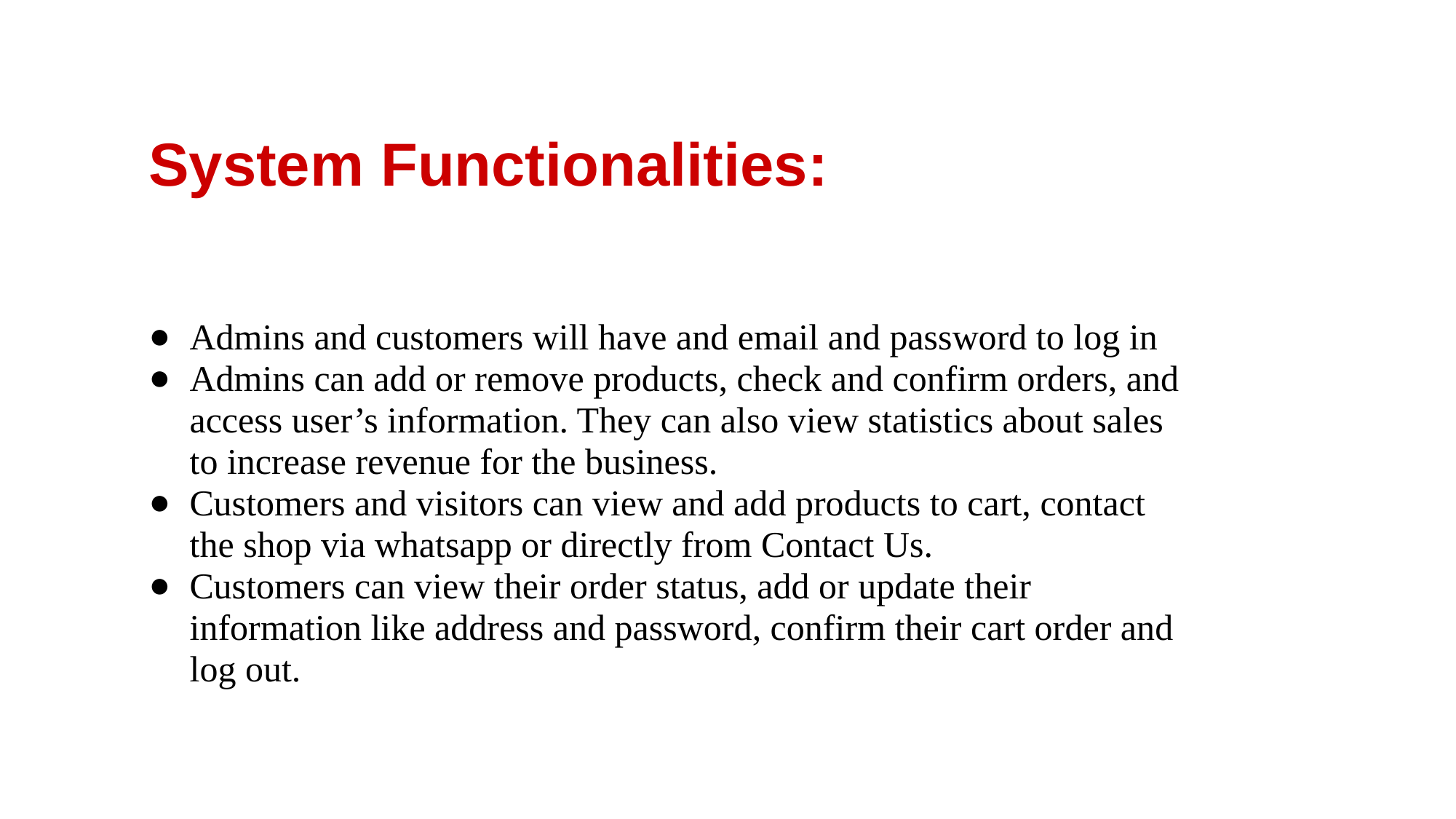

# System Functionalities:
Admins and customers will have and email and password to log in
Admins can add or remove products, check and confirm orders, and access user’s information. They can also view statistics about sales to increase revenue for the business.
Customers and visitors can view and add products to cart, contact the shop via whatsapp or directly from Contact Us.
Customers can view their order status, add or update their information like address and password, confirm their cart order and log out.